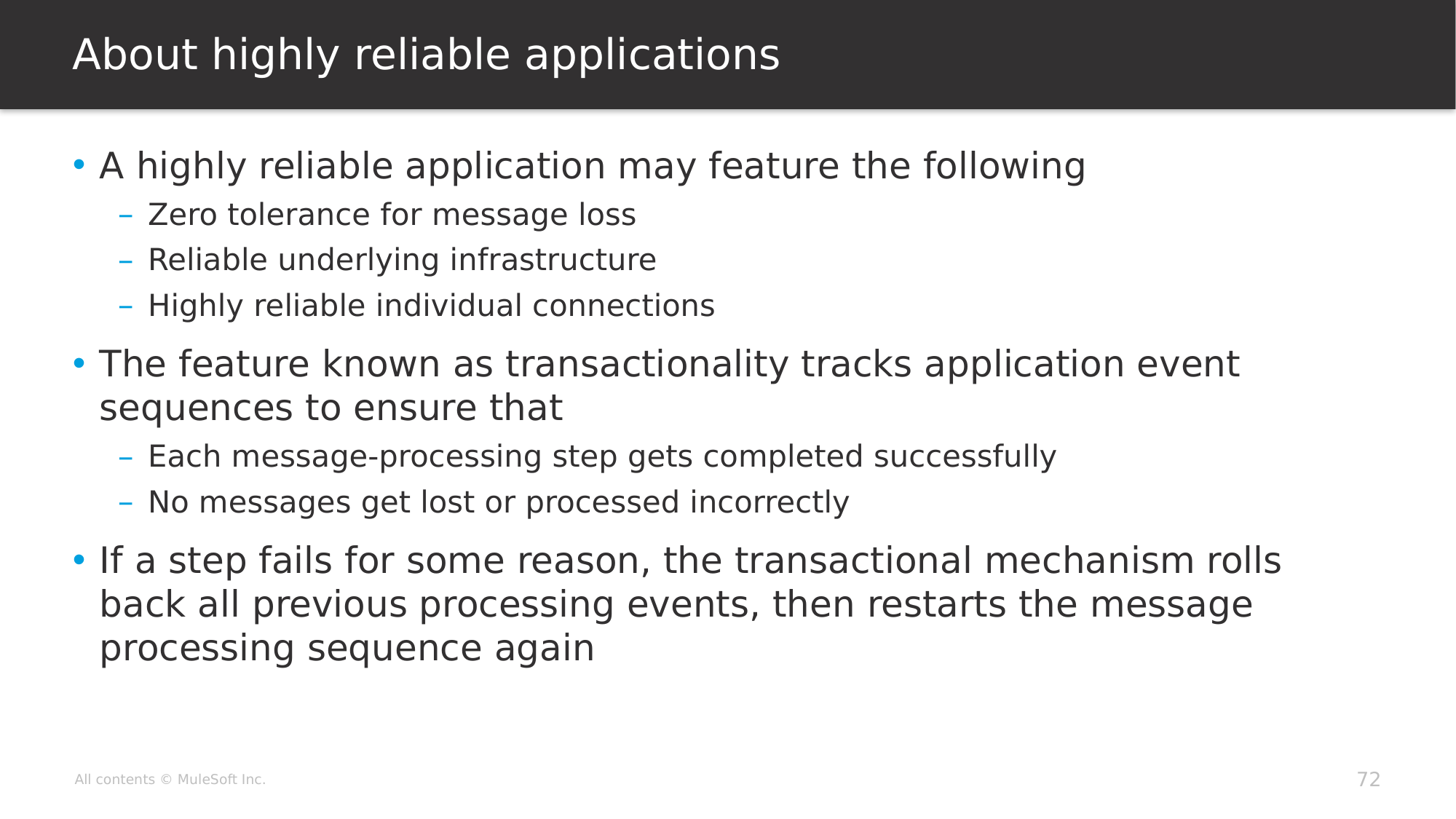

# About highly reliable applications
A highly reliable application may feature the following
Zero tolerance for message loss
Reliable underlying infrastructure
Highly reliable individual connections
The feature known as transactionality tracks application event sequences to ensure that
Each message-processing step gets completed successfully
No messages get lost or processed incorrectly
If a step fails for some reason, the transactional mechanism rolls back all previous processing events, then restarts the message processing sequence again
72